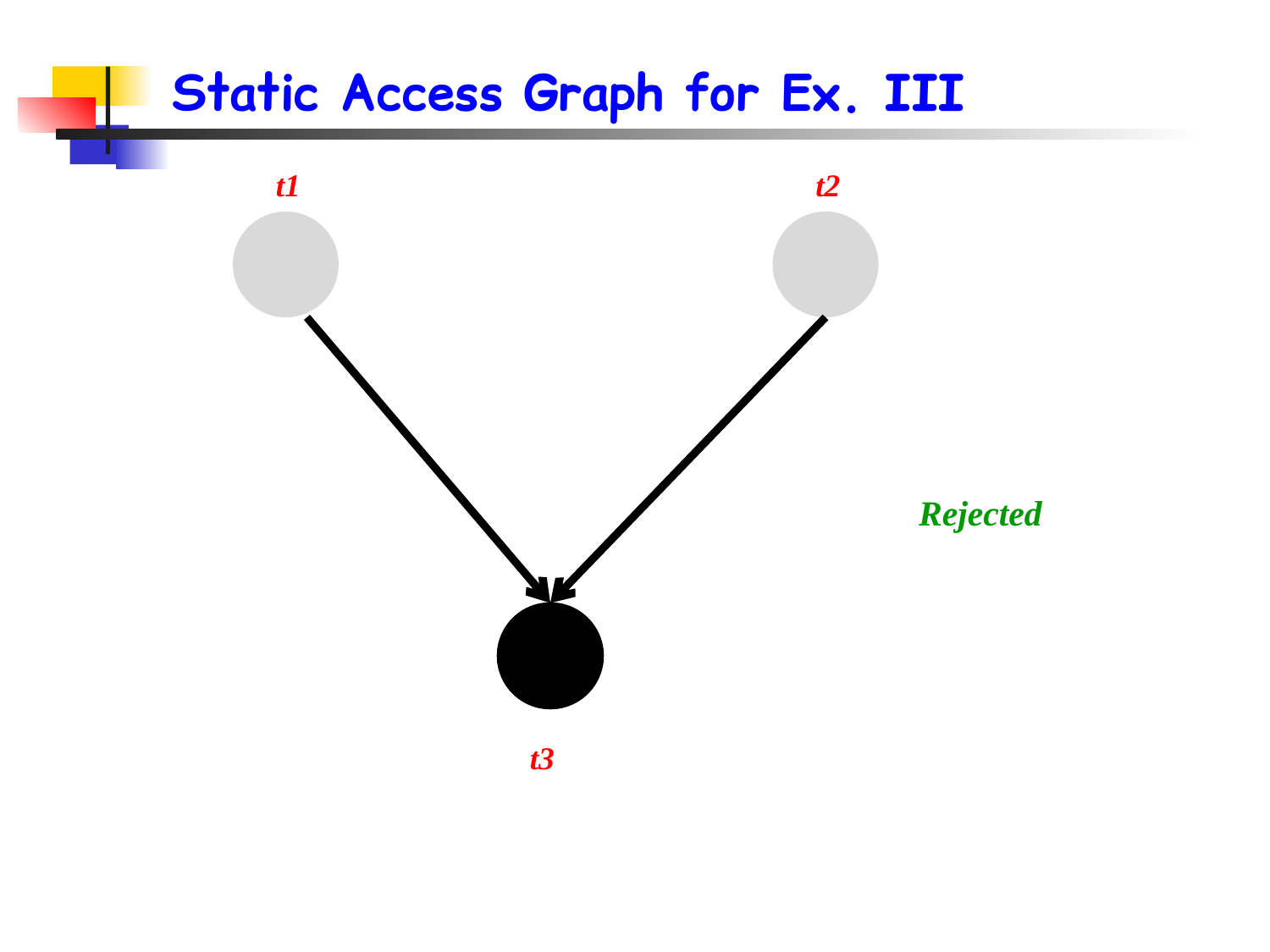

# Static Access Graph for Ex. III

t1
t2

Rejected

t3